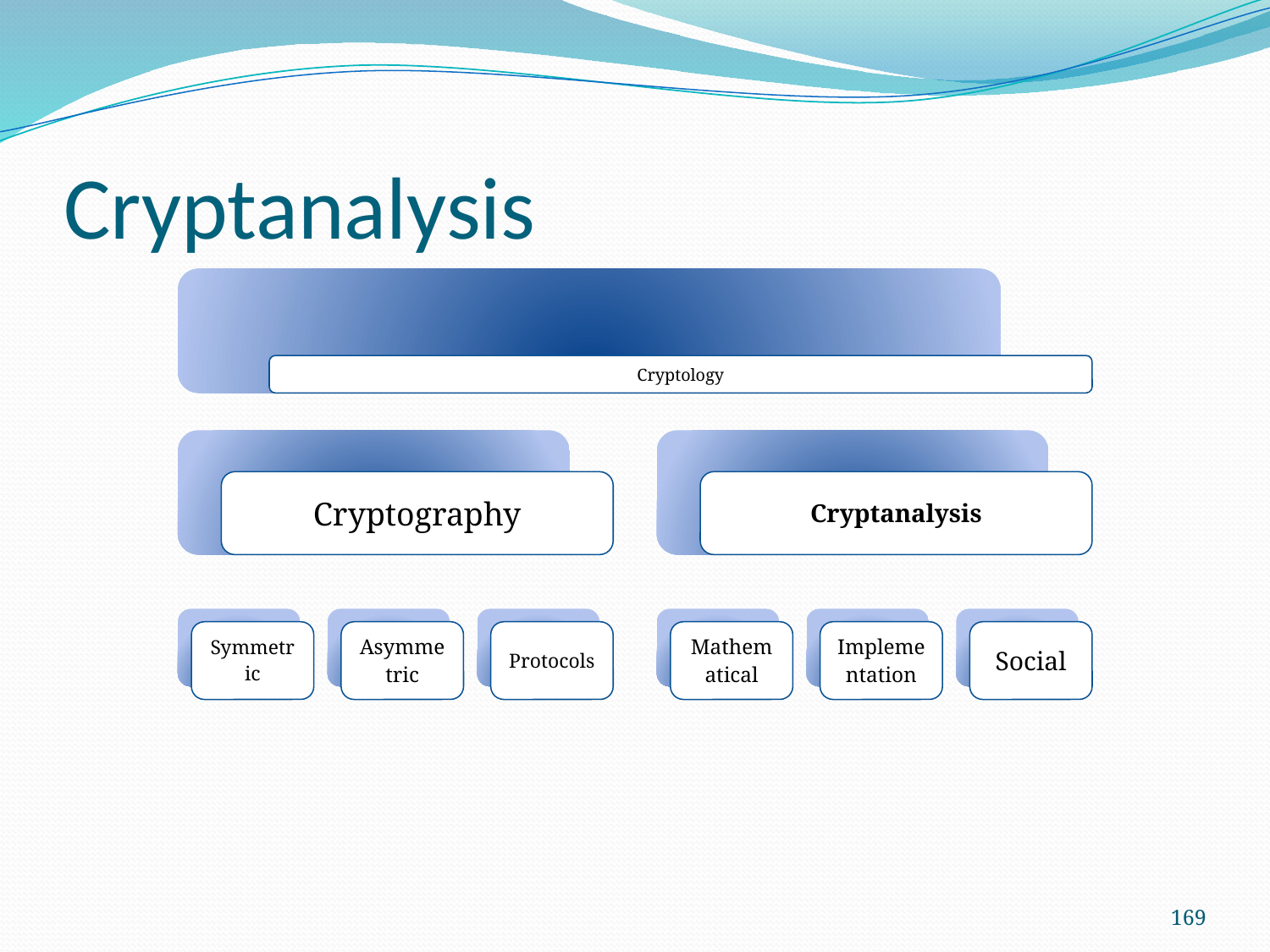

# Cryptanalysis
Cryptology
Cryptography
Symmetric
Asymmetric
Cryptanalysis
Protocols
Mathematical
Implementation
Social
169